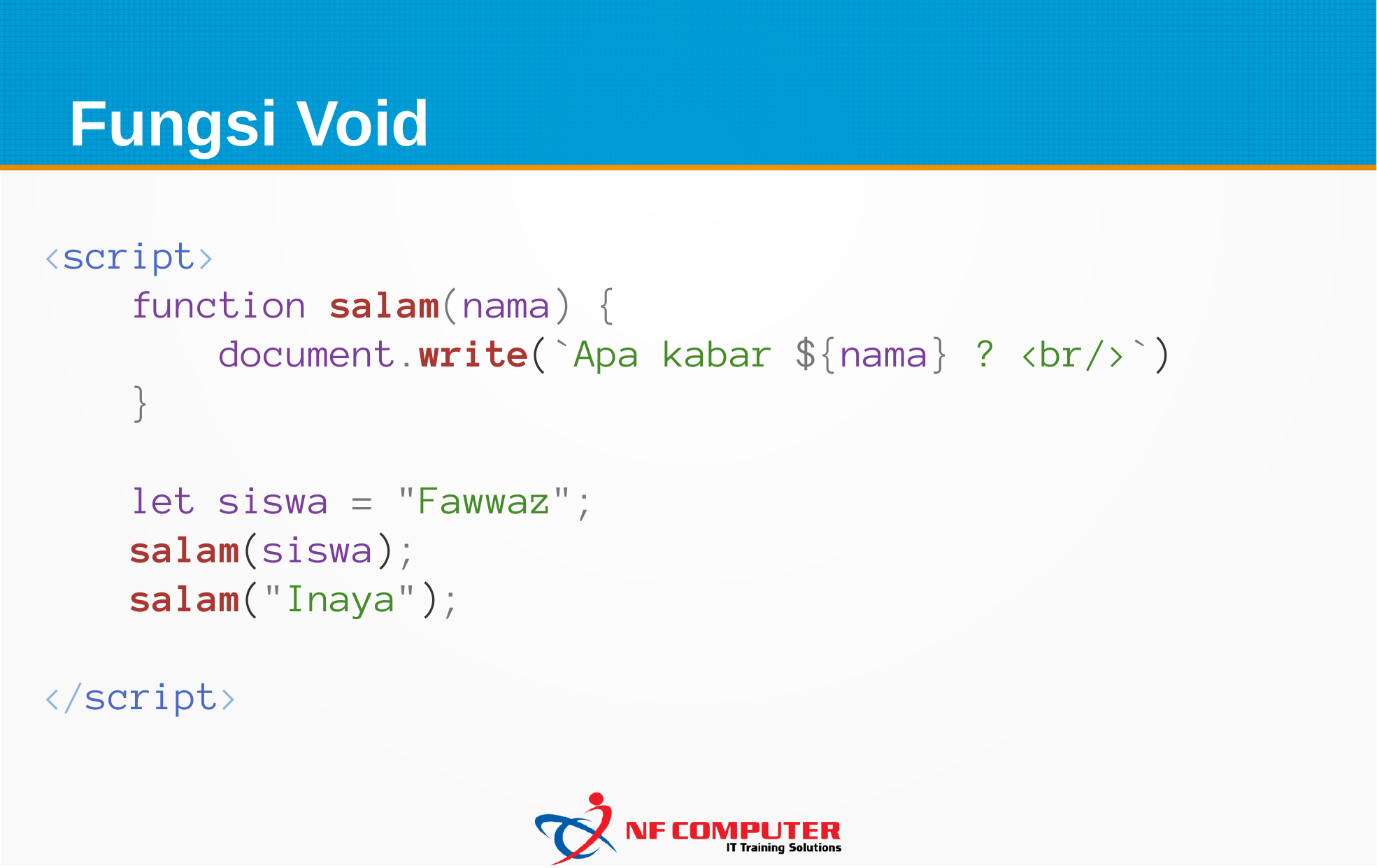

Fungsi Void
<script>
    function salam(nama) {
        document.write(`Apa kabar ${nama} ? <br/>`)
    }
    let siswa = "Fawwaz";
    salam(siswa);
    salam("Inaya");
</script>